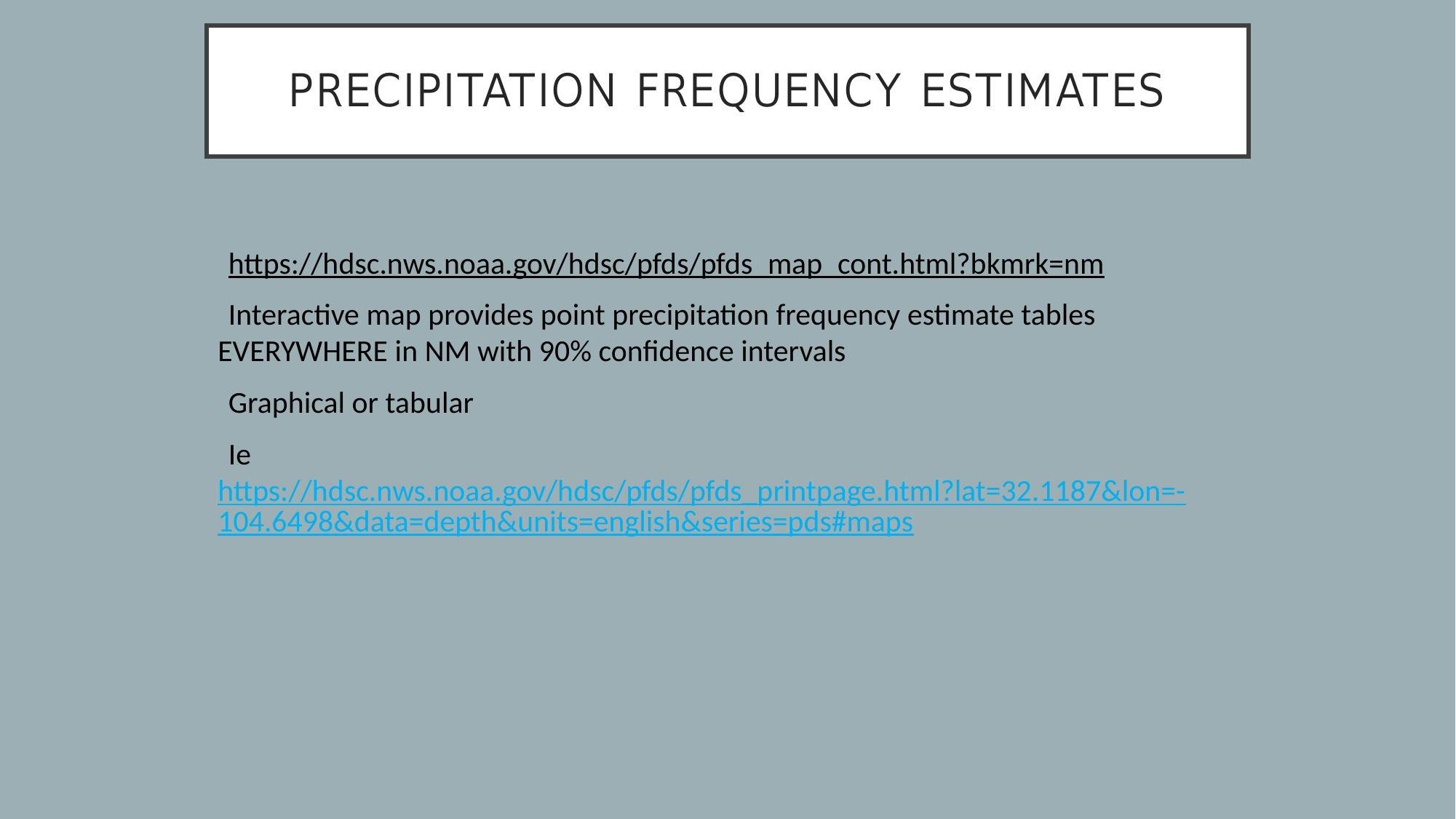

# Precipitation Frequency Estimates
https://hdsc.nws.noaa.gov/hdsc/pfds/pfds_map_cont.html?bkmrk=nm​
Interactive map provides point precipitation frequency estimate tables EVERYWHERE in NM with 90% confidence intervals​
Graphical or tabular ​
Ie https://hdsc.nws.noaa.gov/hdsc/pfds/pfds_printpage.html?lat=32.1187&lon=-104.6498&data=depth&units=english&series=pds#maps